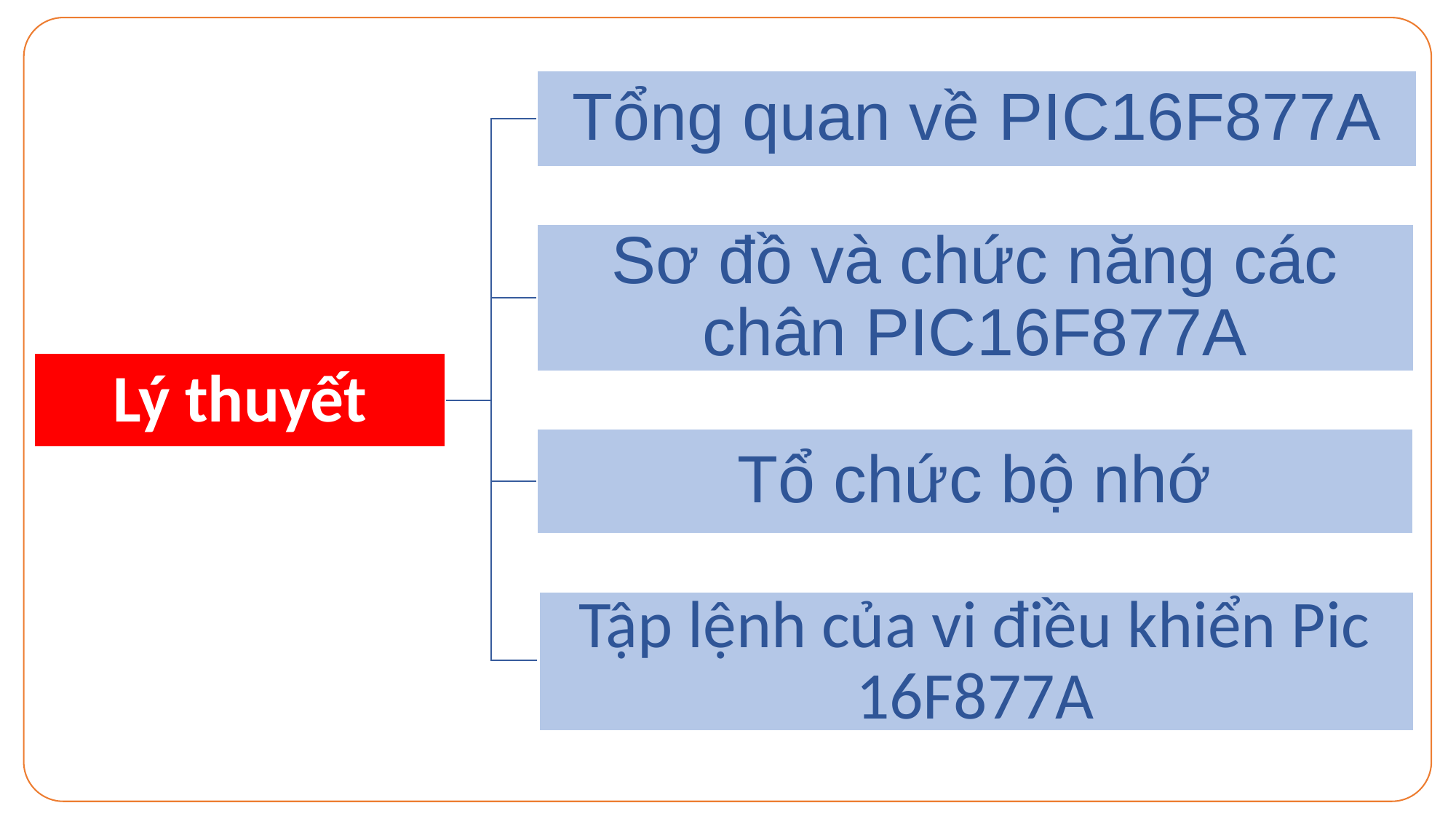

Tổng quan về PIC16F877A

Sơ đồ và chức năng các chân PIC16F877A

Lý thuyết

Tổ chức bộ nhớ

Tập lệnh của vi điều khiển Pic 16F877A